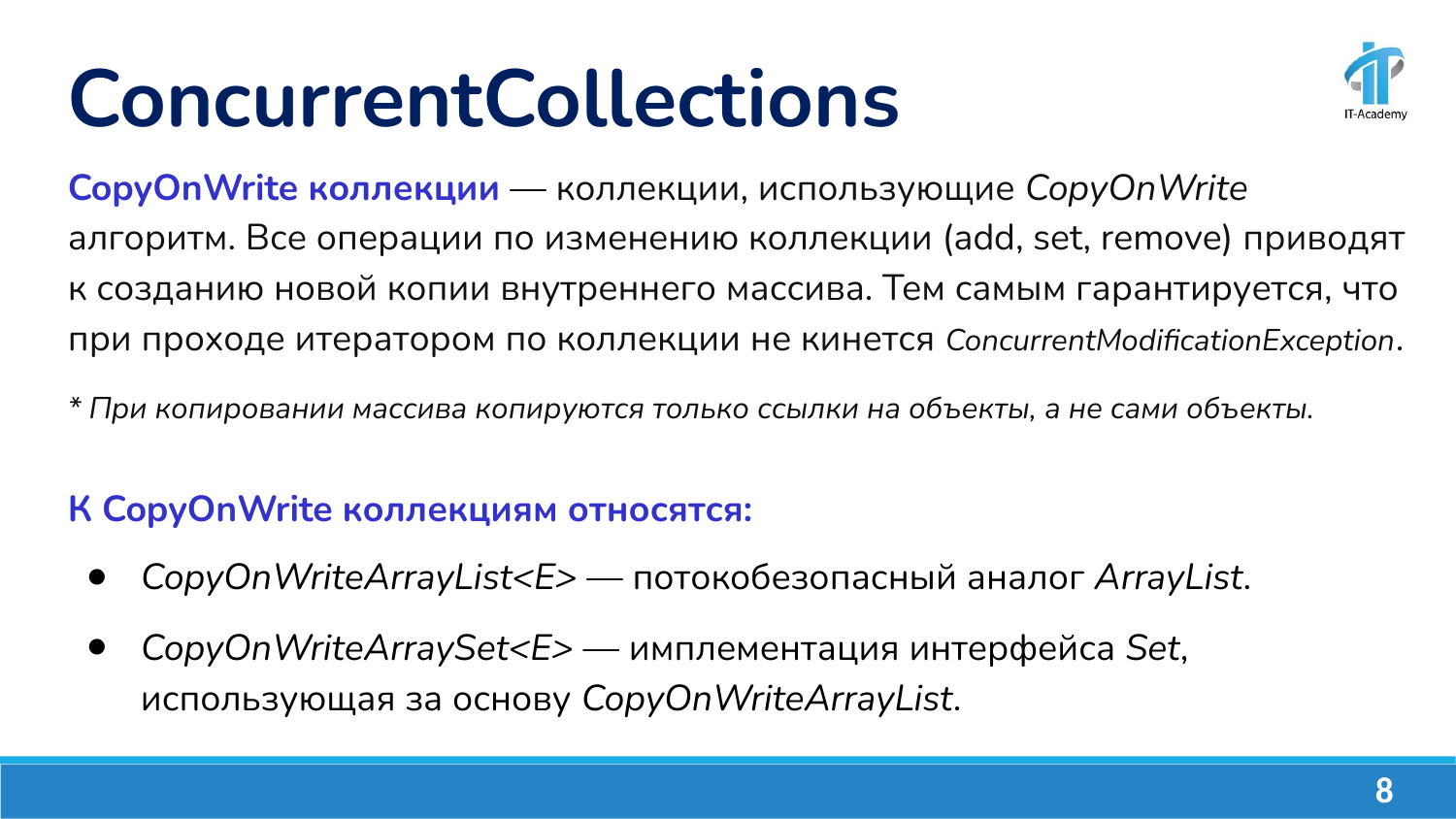

ConcurrentCollections
CopyOnWrite коллекции — коллекции, использующие CopyOnWrite алгоритм. Все операции по изменению коллекции (add, set, remove) приводят к созданию новой копии внутреннего массива. Тем самым гарантируется, что при проходе итератором по коллекции не кинется ConcurrentModificationException.
* При копировании массива копируются только ссылки на объекты, а не сами объекты.
К CopyOnWrite коллекциям относятся:
CopyOnWriteArrayList<E> — потокобезопасный аналог ArrayList.
CopyOnWriteArraySet<E> — имплементация интерфейса Set, использующая за основу CopyOnWriteArrayList.
8